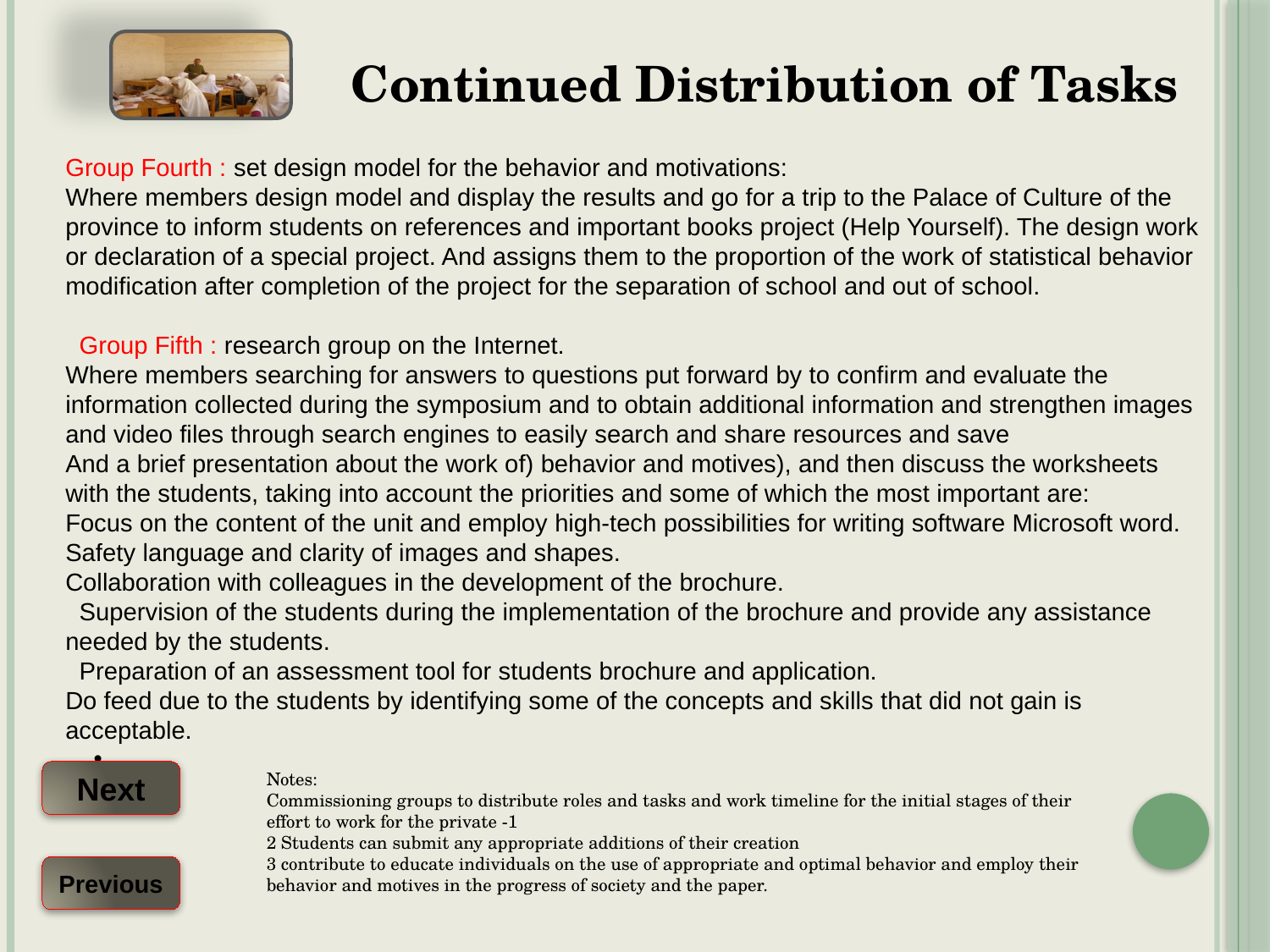

Continued Distribution of Tasks

Group Fourth : set design model for the behavior and motivations:
Where members design model and display the results and go for a trip to the Palace of Culture of the province to inform students on references and important books project (Help Yourself). The design work or declaration of a special project. And assigns them to the proportion of the work of statistical behavior modification after completion of the project for the separation of school and out of school.
  Group Fifth : research group on the Internet.
Where members searching for answers to questions put forward by to confirm and evaluate the information collected during the symposium and to obtain additional information and strengthen images and video files through search engines to easily search and share resources and save
And a brief presentation about the work of) behavior and motives), and then discuss the worksheets with the students, taking into account the priorities and some of which the most important are:
Focus on the content of the unit and employ high-tech possibilities for writing software Microsoft word.
Safety language and clarity of images and shapes.
Collaboration with colleagues in the development of the brochure.
  Supervision of the students during the implementation of the brochure and provide any assistance needed by the students.
  Preparation of an assessment tool for students brochure and application.
Do feed due to the students by identifying some of the concepts and skills that did not gain is acceptable.

Next
Notes:
Commissioning groups to distribute roles and tasks and work timeline for the initial stages of their effort to work for the private -1
2 Students can submit any appropriate additions of their creation
3 contribute to educate individuals on the use of appropriate and optimal behavior and employ their behavior and motives in the progress of society and the paper.
Previous